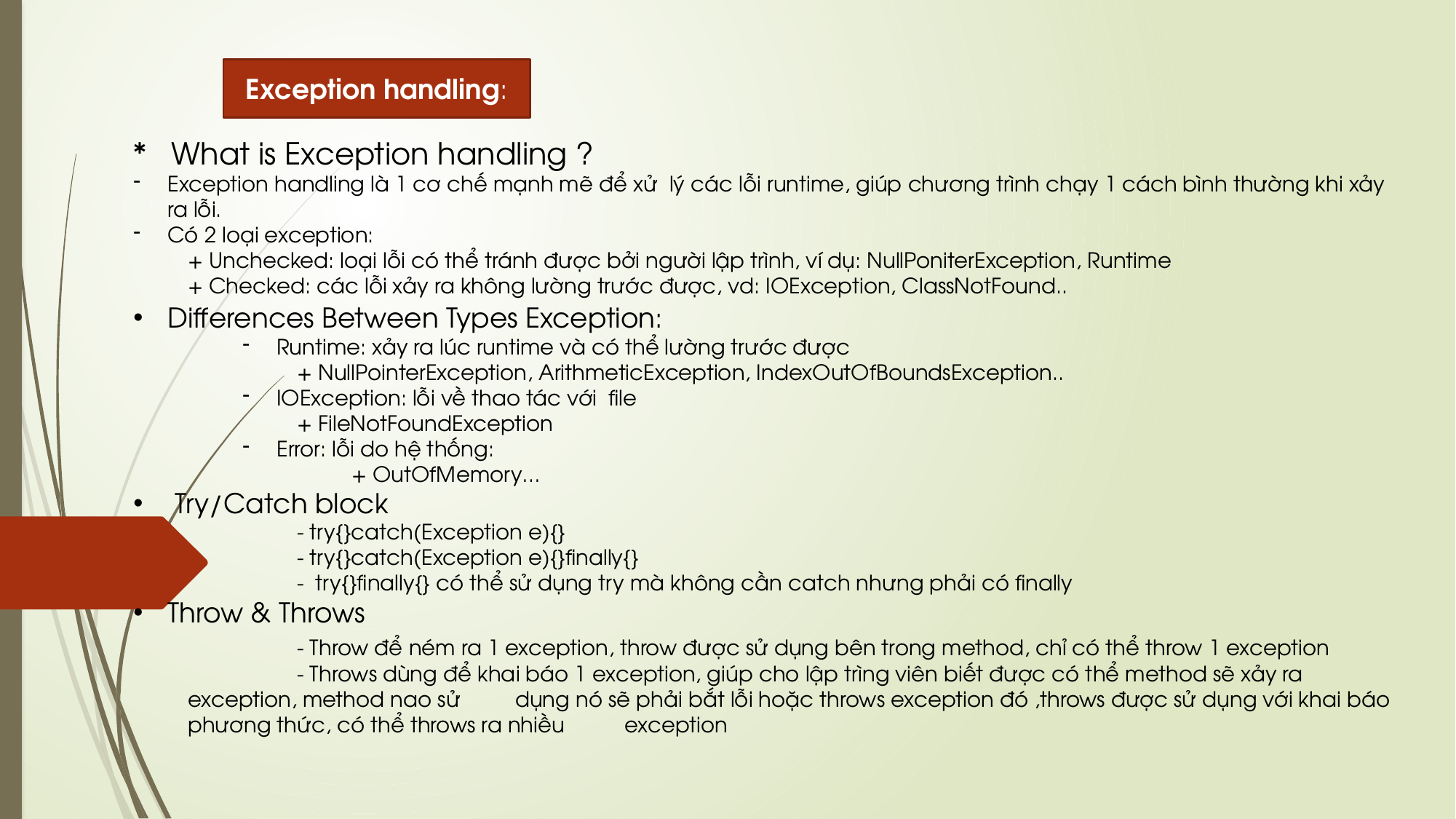

Exception handling:
*   What is Exception handling ?
Exception handling là 1 cơ chế mạnh mẽ để xử  lý các lỗi runtime, giúp chương trình chạy 1 cách bình thường khi xảy ra lỗi.
Có 2 loại exception:
+ Unchecked: loại lỗi có thể tránh được bởi người lập trình, ví dụ: NullPoniterException, Runtime
+ Checked: các lỗi xảy ra không lường trước được, vd: IOException, ClassNotFound..

Differences Between Types Exception:
Runtime: xảy ra lúc runtime và có thể lường trước được
+ NullPointerException, ArithmeticException, IndexOutOfBoundsException..
IOException: lỗi về thao tác với  file
+ FileNotFoundException
Error: lỗi do hệ thống:
	+ OutOfMemory…
 Try/Catch block
	- try{}catch(Exception e){}
	- try{}catch(Exception e){}finally{}
	-  try{}finally{} có thể sử dụng try mà không cần catch nhưng phải có finally
Throw & Throws
	- Throw để ném ra 1 exception, throw được sử dụng bên trong method, chỉ có thể throw 1 exception
	- Throws dùng để khai báo 1 exception, giúp cho lập trìng viên biết được có thể method sẽ xảy ra exception, method nao sử 	dụng nó sẽ phải bắt lỗi hoặc throws exception đó ,throws được sử dụng với khai báo phương thức, có thể throws ra nhiều 	exception